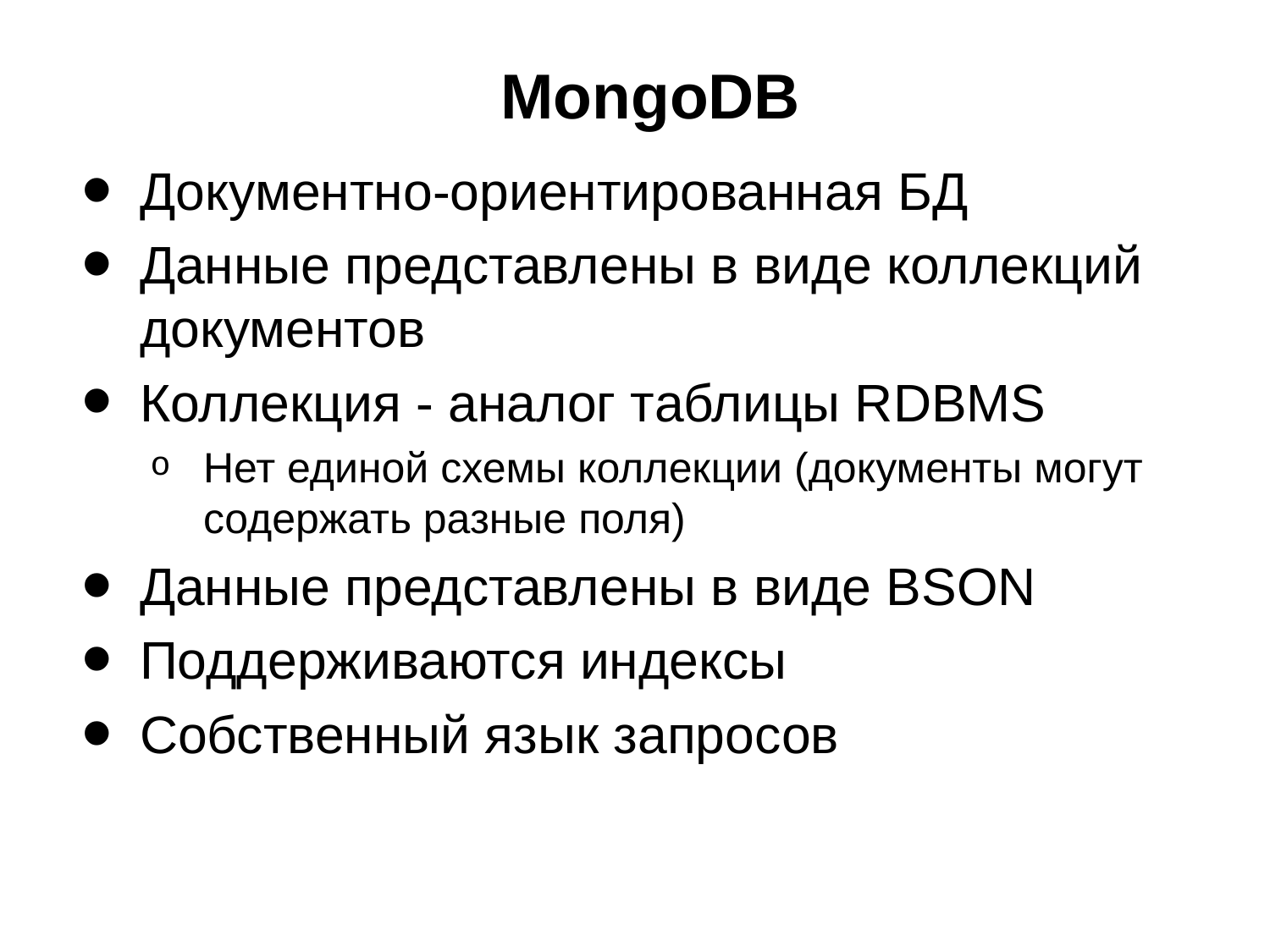

# MongoDB
Документно-ориентированная БД
Данные представлены в виде коллекций документов
Коллекция - аналог таблицы RDBMS
Нет единой схемы коллекции (документы могут содержать разные поля)
Данные представлены в виде BSON
Поддерживаются индексы
Собственный язык запросов